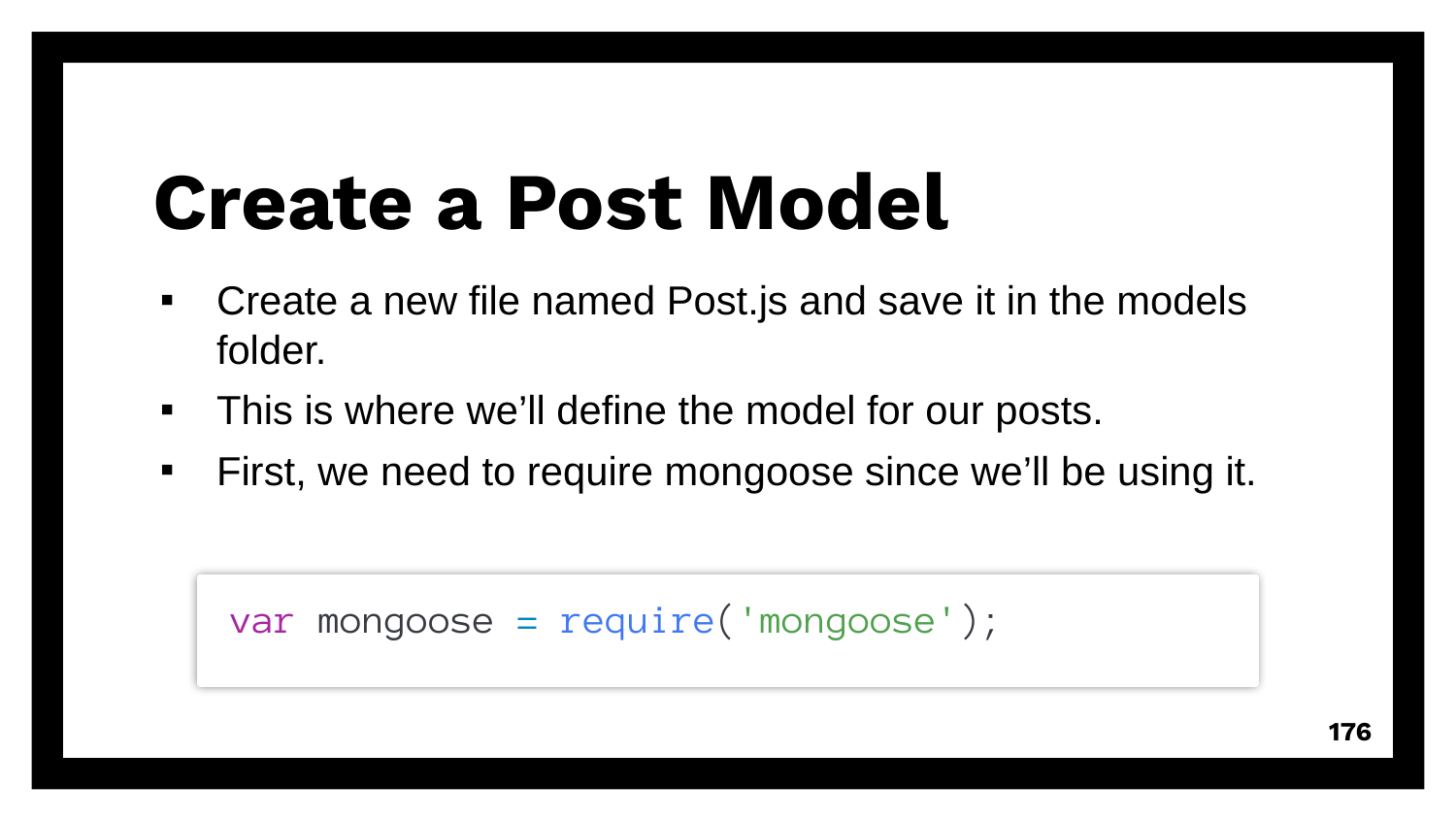

# Create a Post Model
Create a new file named Post.js and save it in the models folder.
This is where we’ll define the model for our posts.
First, we need to require mongoose since we’ll be using it.
var mongoose = require('mongoose');
176